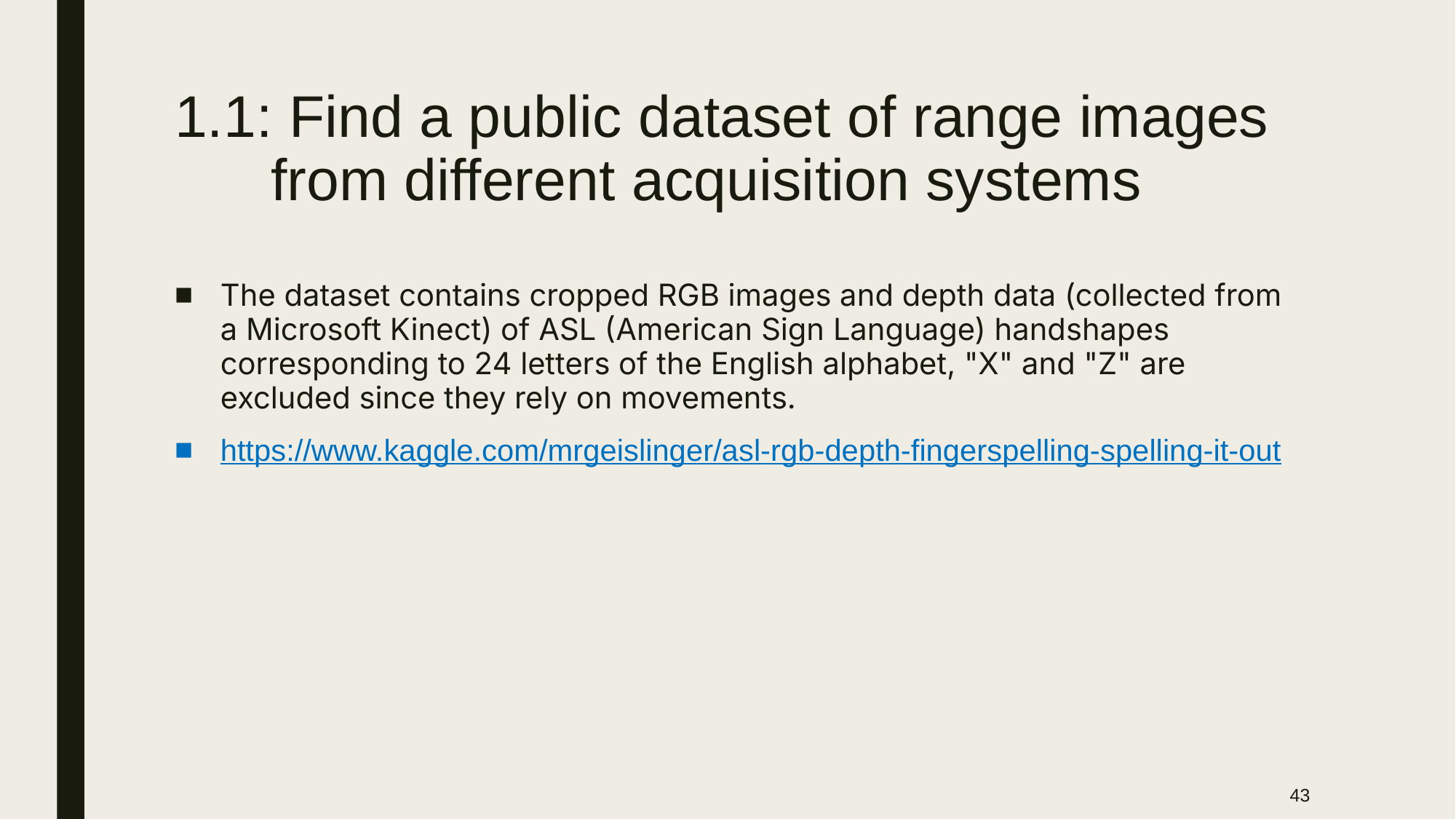

# 1.1: Find a public dataset of range images 	from different acquisition systems
The dataset contains cropped RGB images and depth data (collected from a Microsoft Kinect) of ASL (American Sign Language) handshapes corresponding to 24 letters of the English alphabet, "X" and "Z" are excluded since they rely on movements.
https://www.kaggle.com/mrgeislinger/asl-rgb-depth-fingerspelling-spelling-it-out

43